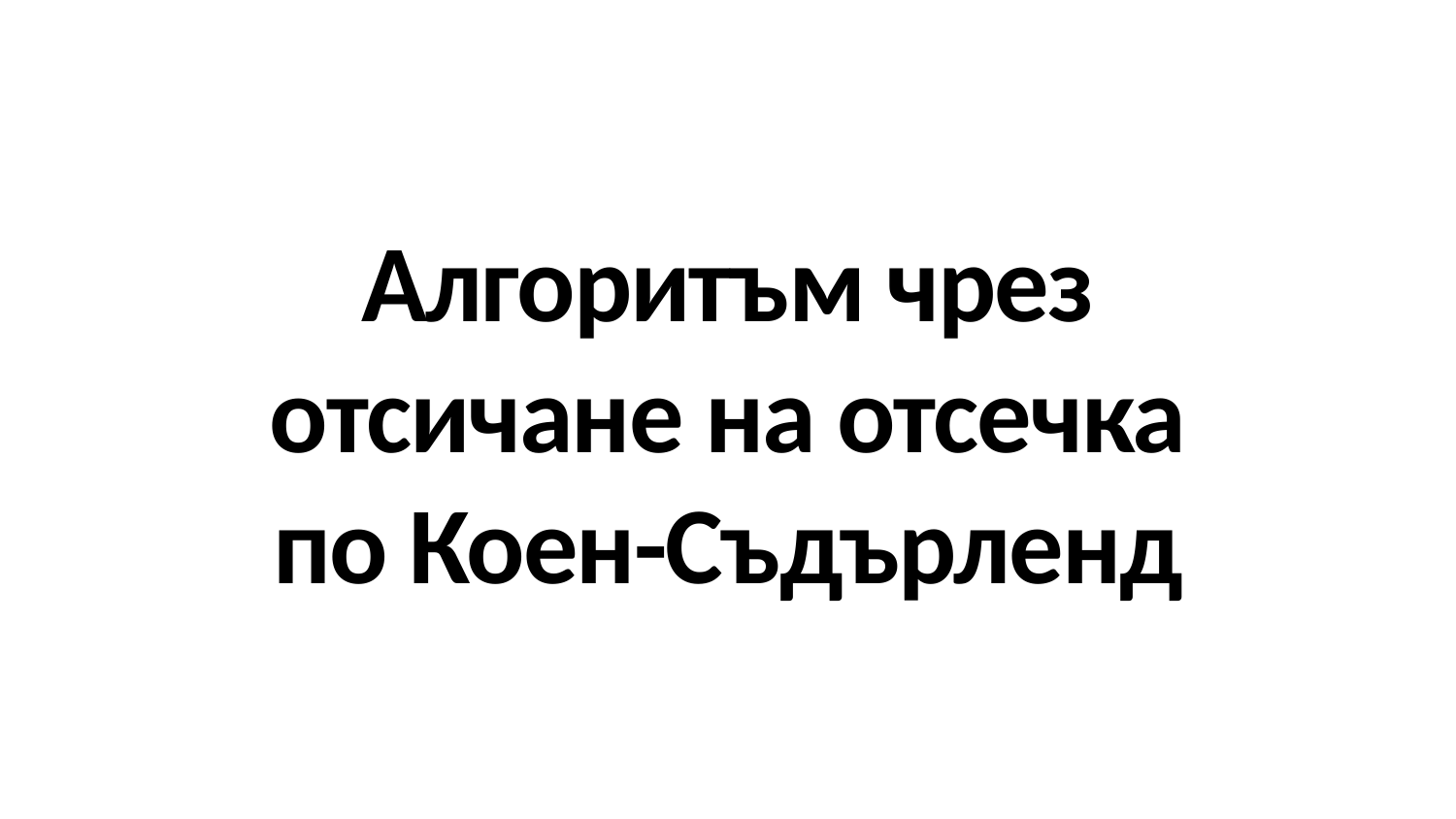

# Алгоритъм чрез отсичане на отсечка по Коен-Съдърленд
1:27